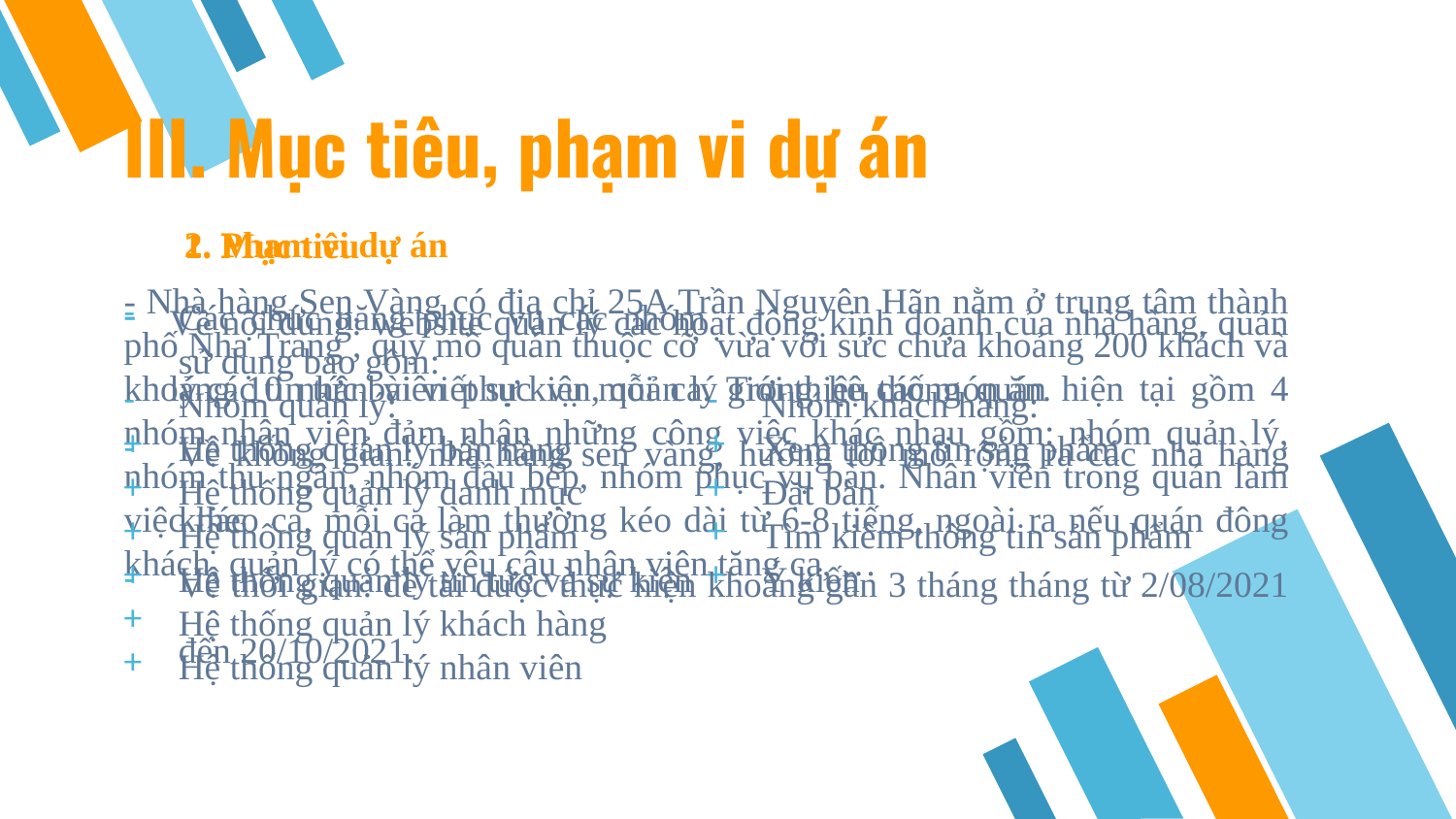

5
III. Mục tiêu, phạm vi dự án
2. Phạm vi dự án
1. Mục tiêu
- Nhà hàng Sen Vàng có địa chỉ 25A Trần Nguyên Hãn nằm ở trung tâm thành phố Nha Trang , quy mô quán thuộc cỡ  vừa với sức chứa khoảng 200 khách và khoảng 10 nhân viên phục vụ mỗi ca. Trong hệ thống quán hiện tại gồm 4 nhóm nhân viên đảm nhận những công việc khác nhau gồm: nhóm quản lý, nhóm thu ngân, nhóm đầu bếp, nhóm phục vụ bàn. Nhân viên trong quán làm việc theo ca, mỗi ca làm thường kéo dài từ 6-8 tiếng, ngoài ra nếu quán đông khách, quản lý có thể yêu câu nhân viên tăng ca, …

Về nội dung: website quản lý các hoạt động kinh doanh của nhà hàng, quản lý các tin tức bài viết sự kiện, quản lý giới thiệu các món ăn.
Về không gian: nhà hàng sen vàng, hướng tới mở rộng ra các nhà hàng khác
Về thời gian: đề tài được thực hiện khoảng gần 3 tháng tháng từ 2/08/2021 đến 20/10/2021.

Các chức năng phục vụ các nhóm sử dụng bao gồm:
Nhóm quản lý:
Hệ thống quản lý bán hàng
Hệ thống quản lý danh mục
Hệ thống quản lý sản phẩm
Hệ thống quản lý tin tức và sự kiện
Hệ thống quản lý khách hàng
Hệ thống quản lý nhân viên

Nhóm khách hàng:
Xem thông tin sản phẩm
Đặt bàn
Tìm kiếm thông tin sản phẩm
Ý kiến